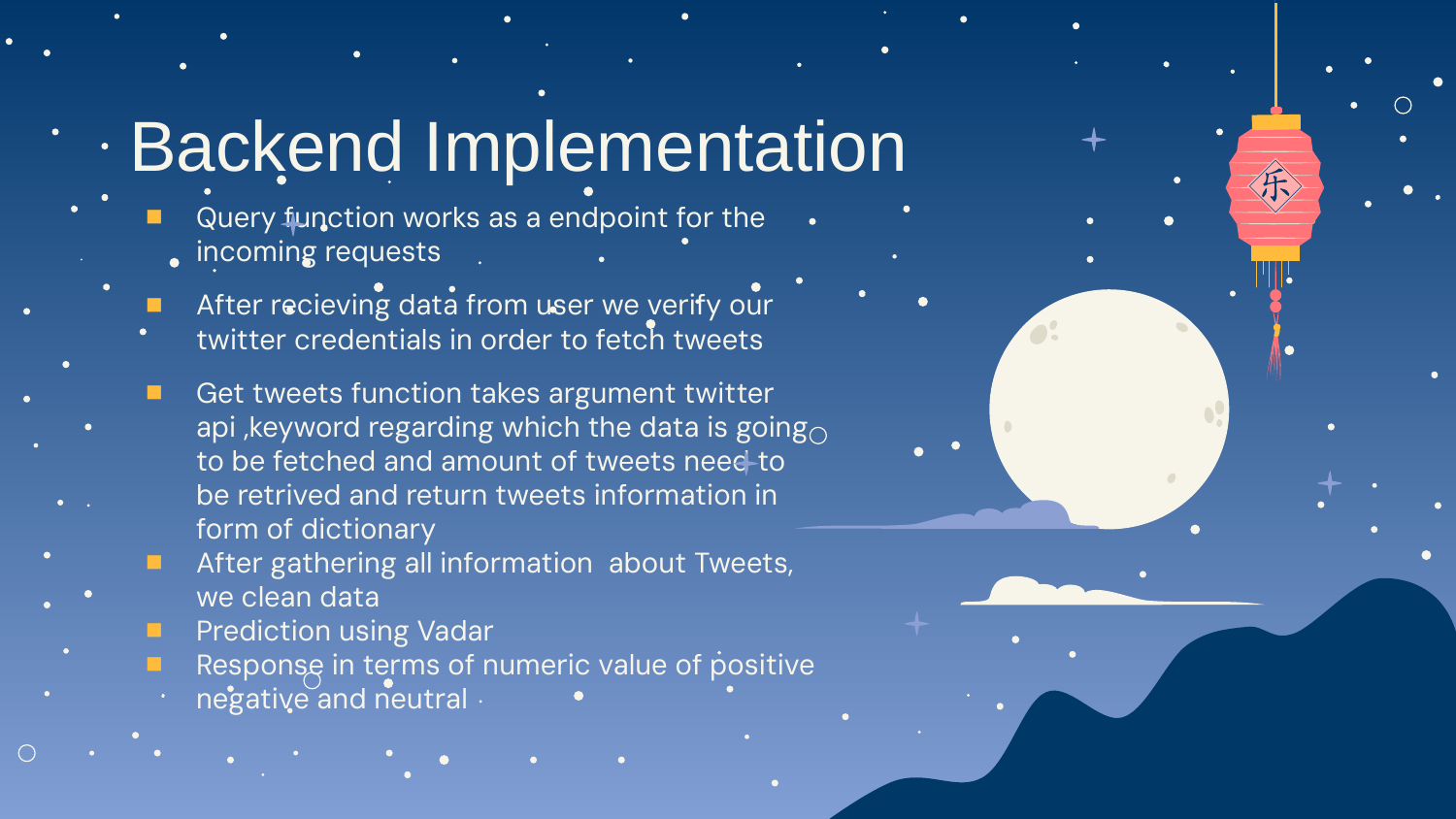

# Backend Implementation

Query function works as a endpoint for the incoming requests
After recieving data from user we verify our twitter credentials in order to fetch tweets
Get tweets function takes argument twitter api ,keyword regarding which the data is going to be fetched and amount of tweets need to be retrived and return tweets information in form of dictionary
After gathering all information  about Tweets, we clean data
Prediction using Vadar
Response in terms of numeric value of positive negative and neutral